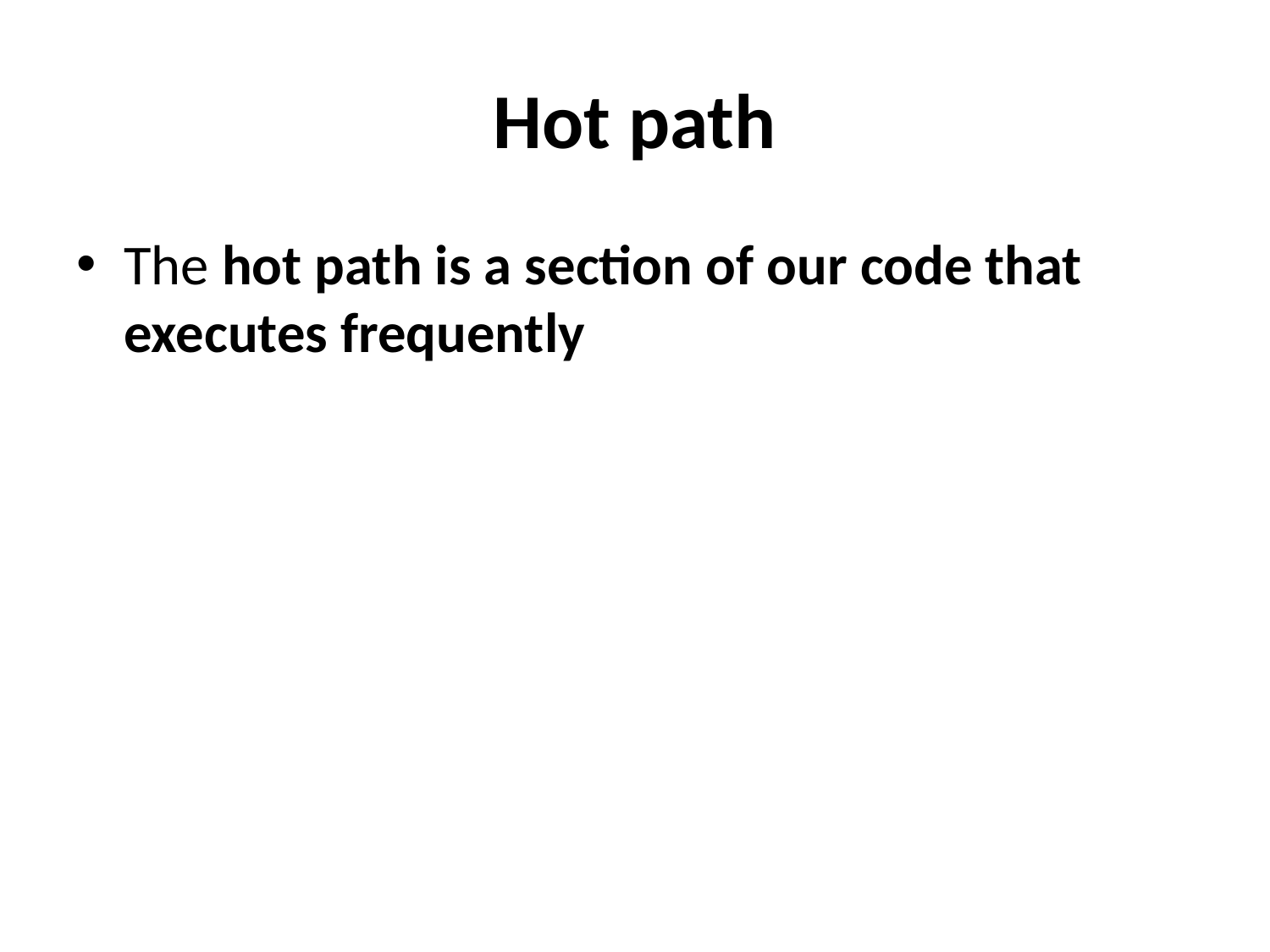

# Hot path
The hot path is a section of our code that executes frequently